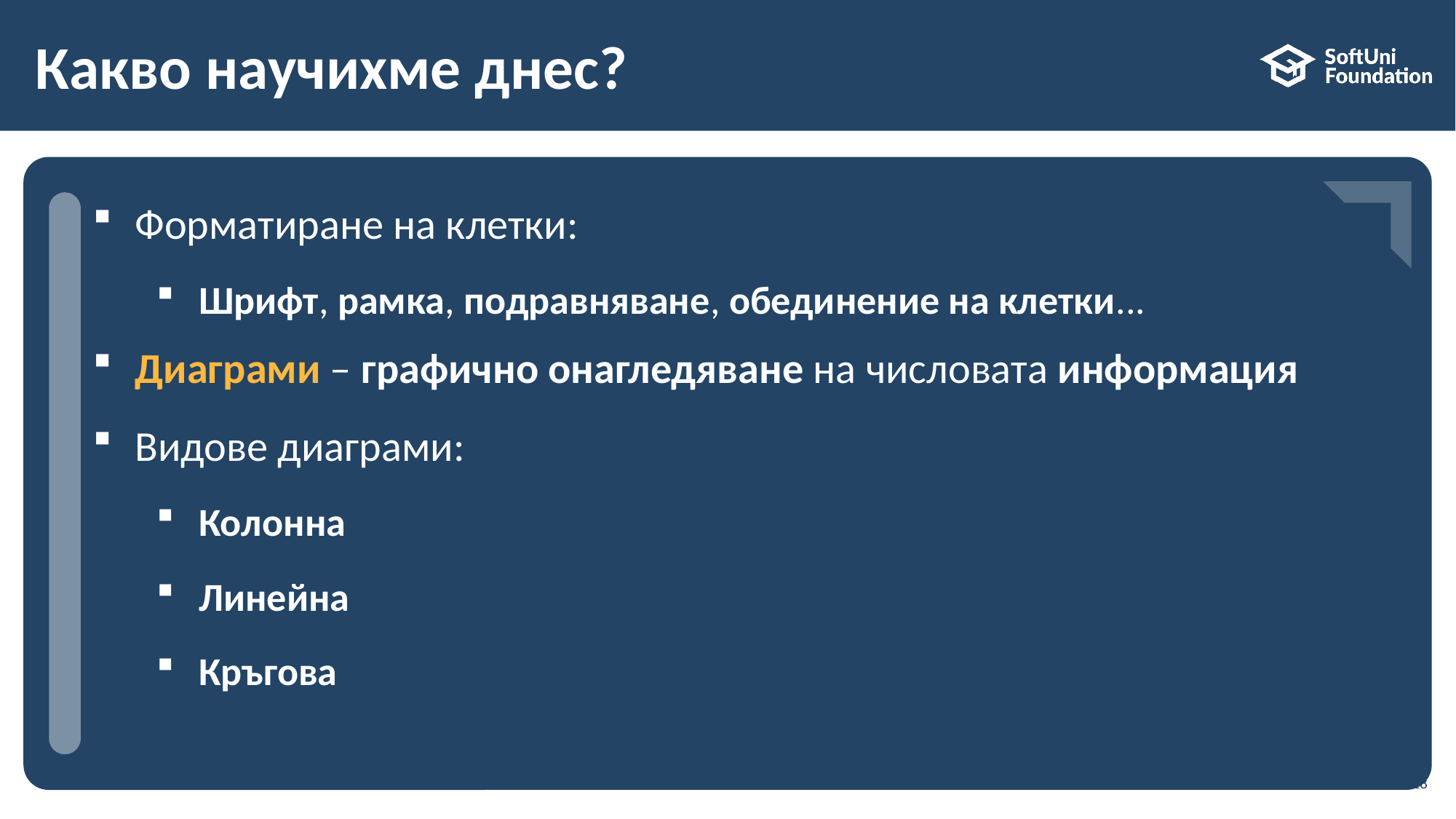

# Какво научихме днес?

…
…
…

Форматиране на клетки:
Шрифт, рамка, подравняване, обединение на клетки...
Диаграми – графично онагледяване на числовата информация
Видове диаграми:
Колонна
Линейна
Кръгова

18